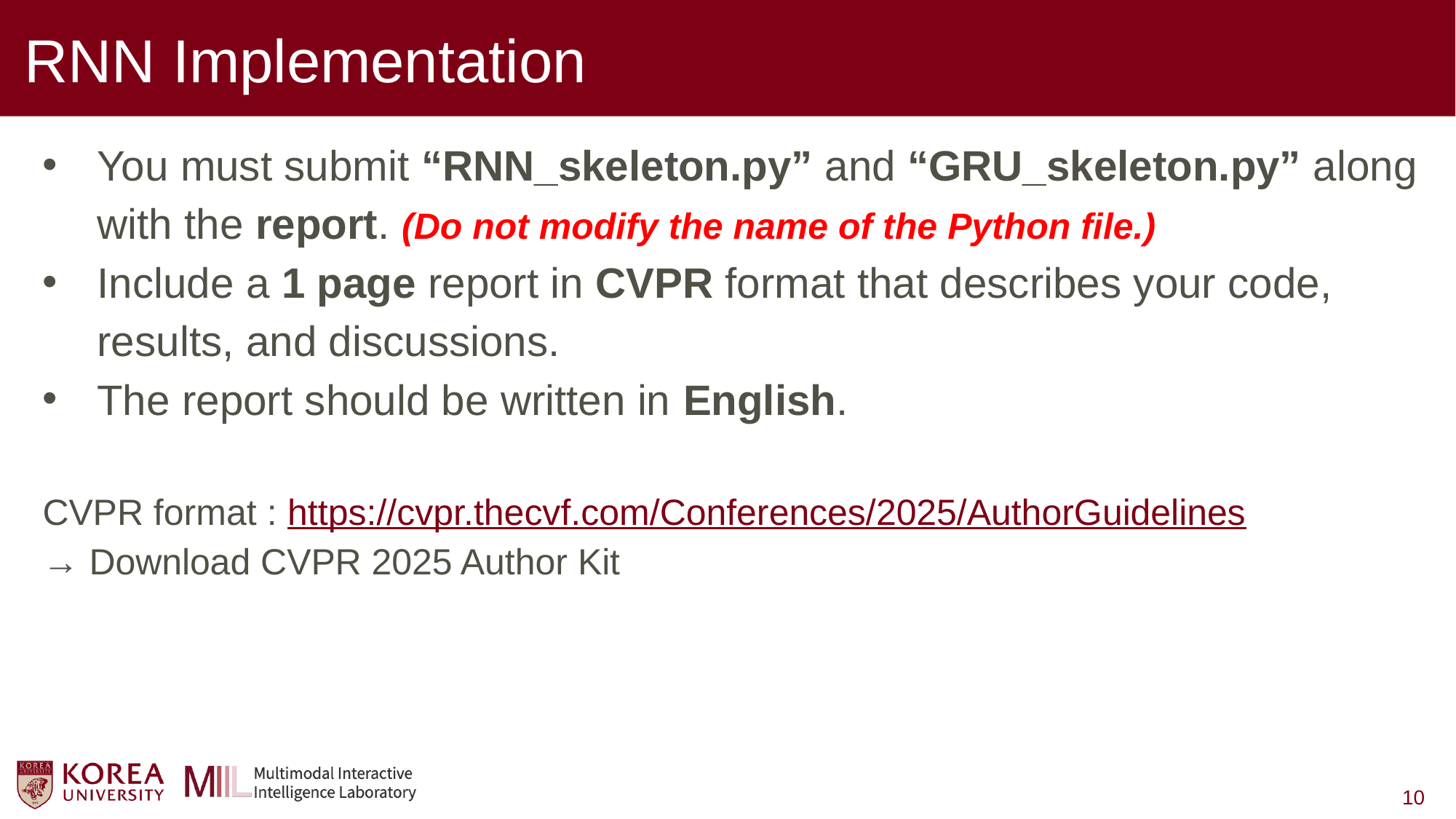

# RNN Implementation
You must submit “RNN_skeleton.py” and “GRU_skeleton.py” along with the report. (Do not modify the name of the Python file.)
Include a 1 page report in CVPR format that describes your code, results, and discussions.
The report should be written in English.

CVPR format : https://cvpr.thecvf.com/Conferences/2025/AuthorGuidelines
→ Download CVPR 2025 Author Kit

10